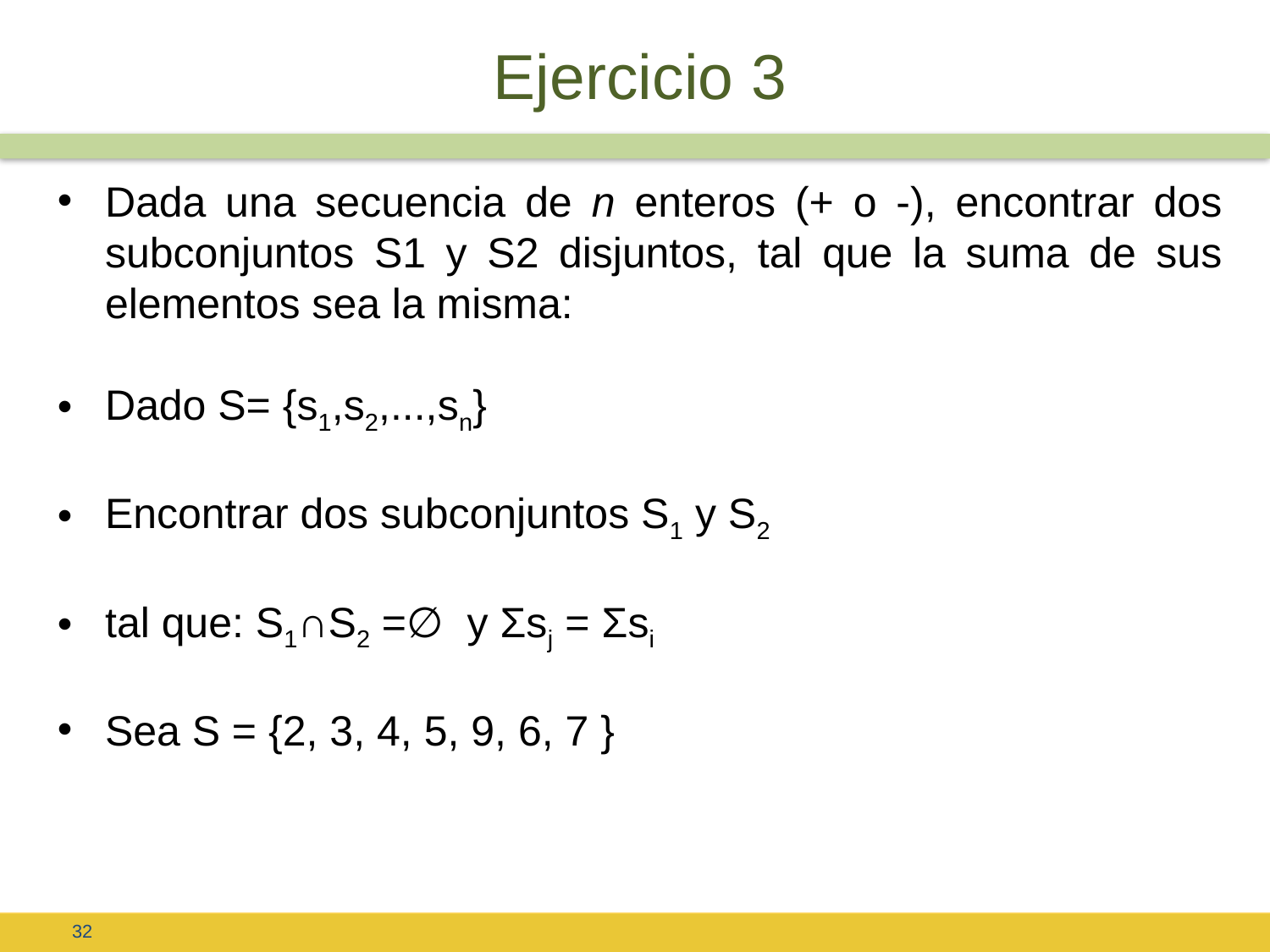

# Ejercicio 3
Dada una secuencia de n enteros (+ o -), encontrar dos subconjuntos S1 y S2 disjuntos, tal que la suma de sus elementos sea la misma:

Dado S= {s1,s2,...,sn}

Encontrar dos subconjuntos S1 y S2

tal que: S1∩S2 =∅  y Σsj = Σsi

Sea S = {2, 3, 4, 5, 9, 6, 7 }